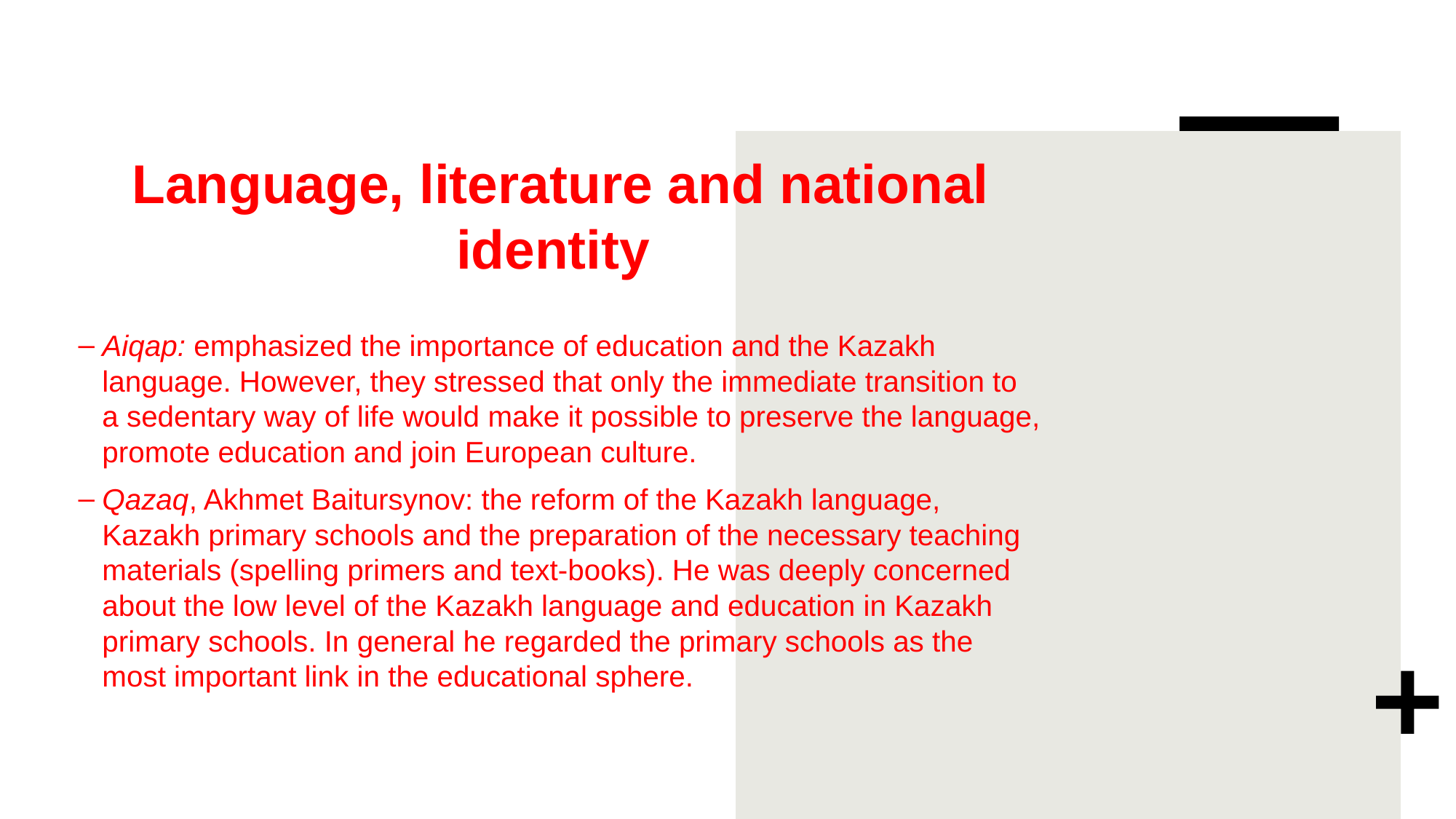

# Language, literature and national identity
Aiqap: emphasized the importance of education and the Kazakh language. However, they stressed that only the immediate transition to a sedentary way of life would make it possible to preserve the language, promote education and join European culture.
Qazaq, Akhmet Baitursynov: the reform of the Kazakh language, Kazakh primary schools and the preparation of the necessary teaching materials (spelling primers and text-books). He was deeply concerned about the low level of the Kazakh language and education in Kazakh primary schools. In general he regarded the primary schools as the most important link in the educational sphere.